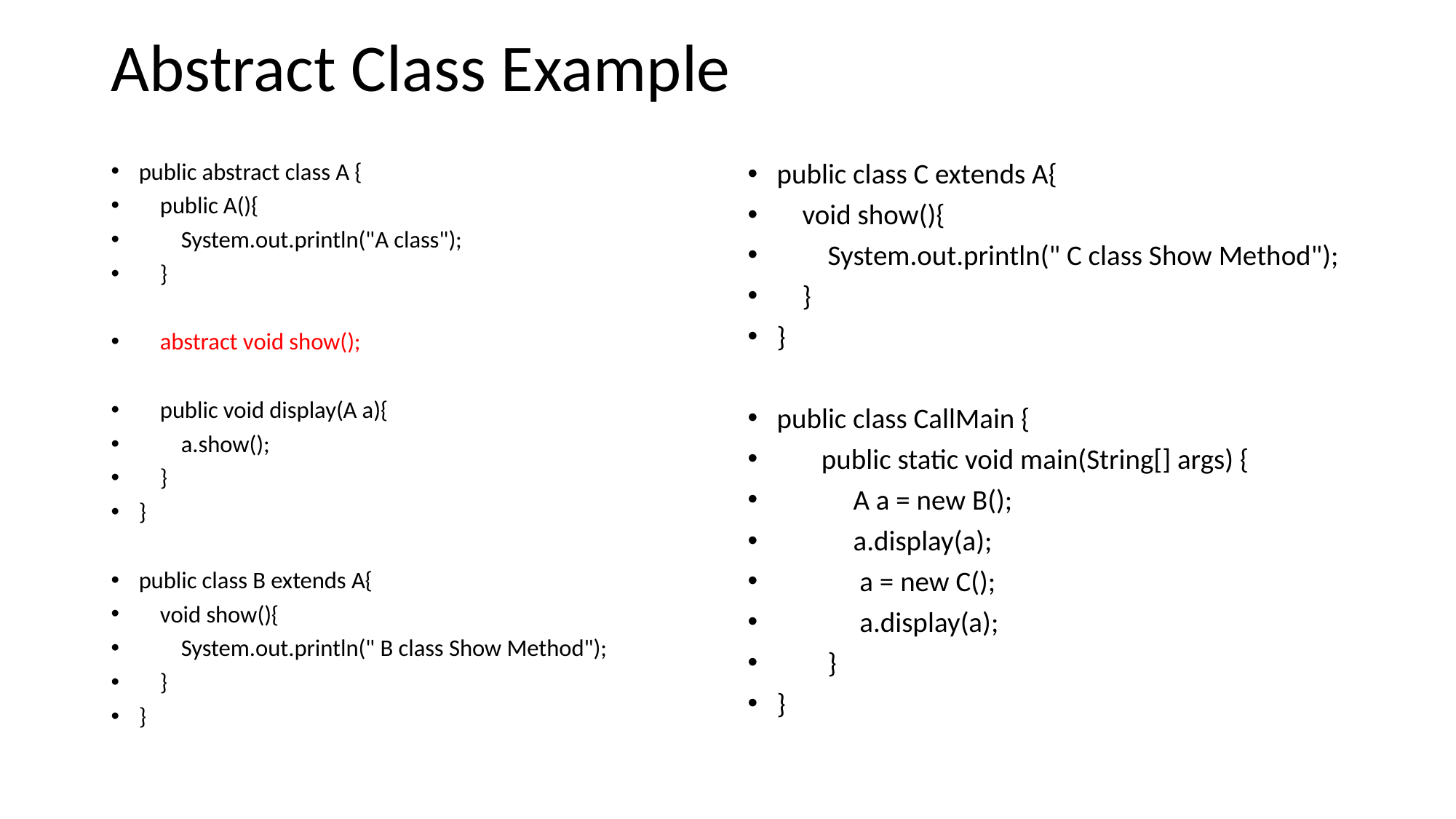

# Abstract Class Example
public abstract class A {
    public A(){
        System.out.println("A class");
    }

    abstract void show();

    public void display(A a){
        a.show();
    }
}

public class B extends A{
    void show(){
        System.out.println(" B class Show Method");
    }
}
public class C extends A{
    void show(){
        System.out.println(" C class Show Method");
    }
}

public class CallMain {
       public static void main(String[] args) {
            A a = new B();
            a.display(a);
             a = new C();
             a.display(a);
        }
}